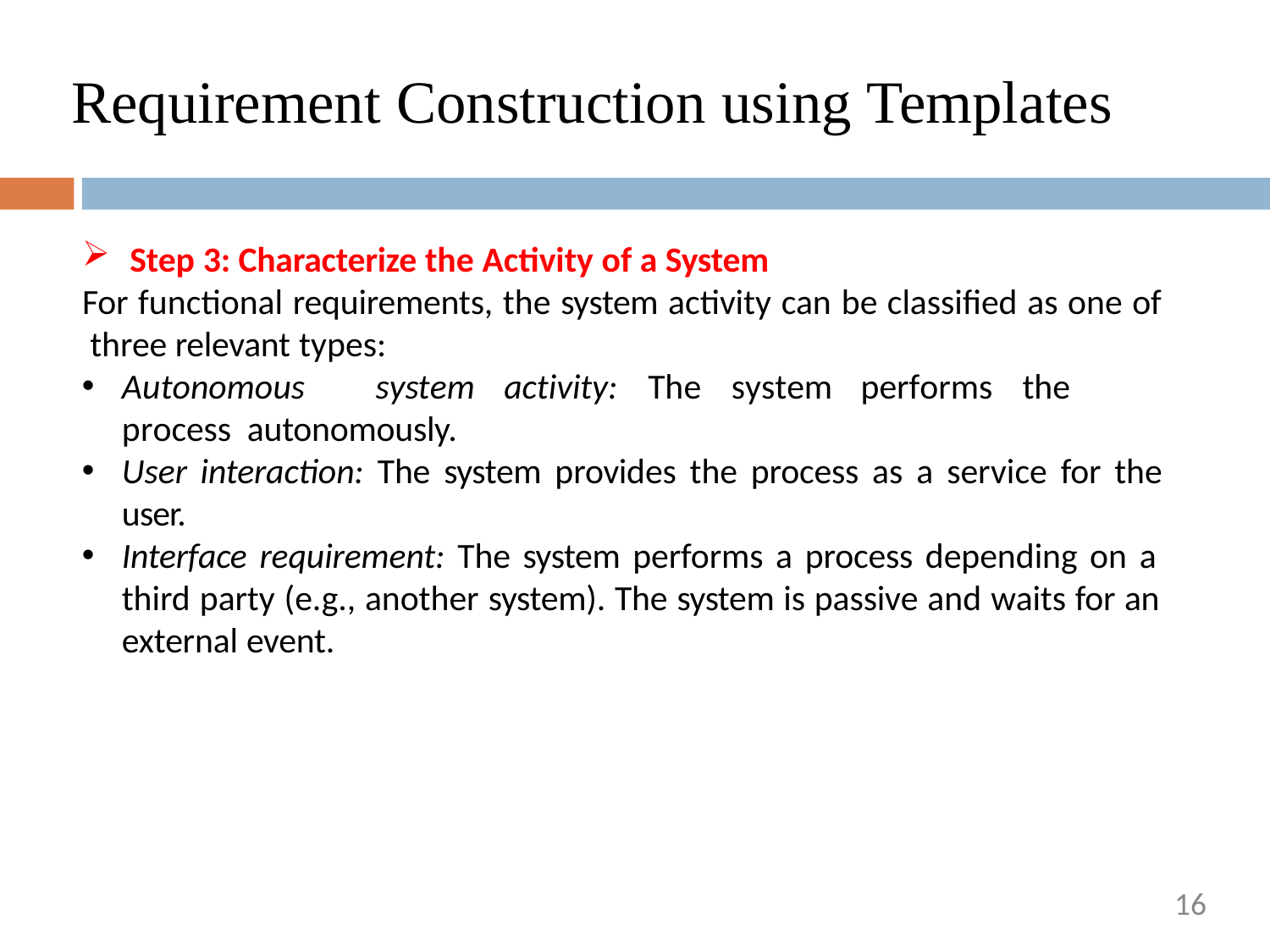

# Requirement Construction using Templates
Step 3: Characterize the Activity of a System
For functional requirements, the system activity can be classified as one of  three relevant types:
Autonomous	system	activity:	The	system	performs	the	process  autonomously.
User interaction: The system provides the process as a service for the
user.
Interface requirement: The system performs a process depending on a  third party (e.g., another system). The system is passive and waits for an  external event.
16